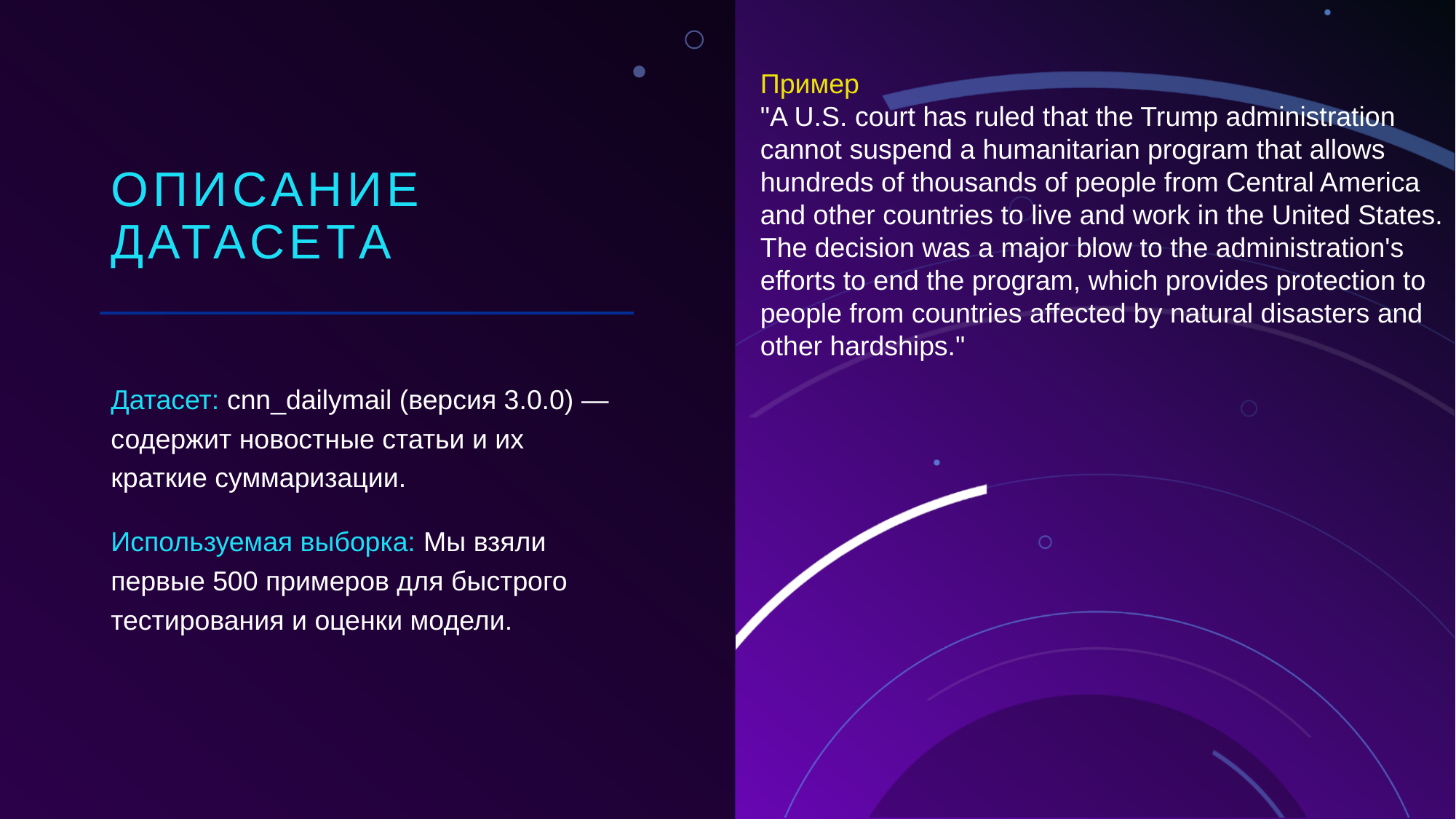

# Описание датасета
Пример
"A U.S. court has ruled that the Trump administration cannot suspend a humanitarian program that allows hundreds of thousands of people from Central America and other countries to live and work in the United States. The decision was a major blow to the administration's efforts to end the program, which provides protection to people from countries affected by natural disasters and other hardships."
Датасет: cnn_dailymail (версия 3.0.0) — содержит новостные статьи и их краткие суммаризации.
Используемая выборка: Мы взяли первые 500 примеров для быстрого тестирования и оценки модели.